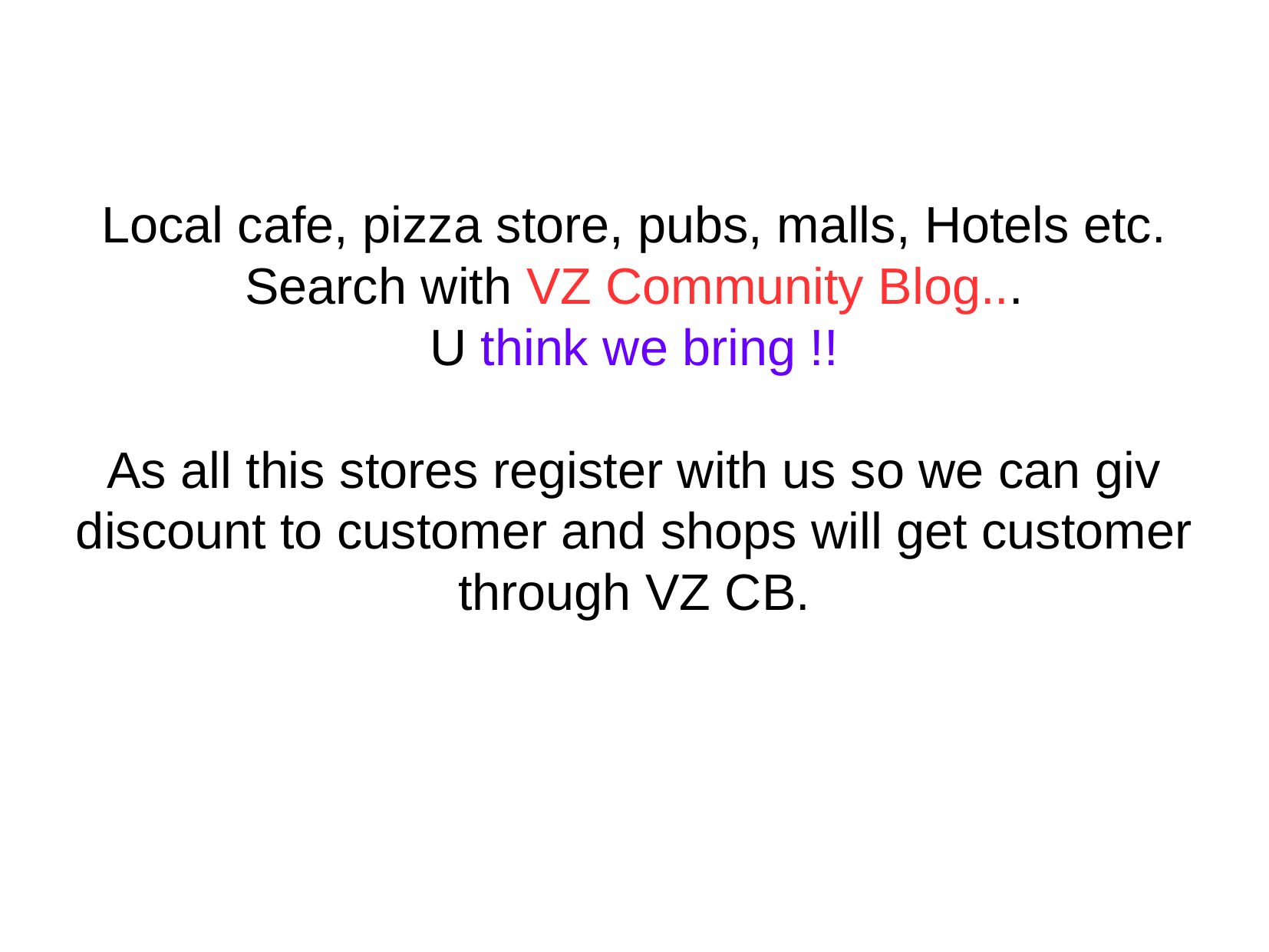

Local cafe, pizza store, pubs, malls, Hotels etc.
Search with VZ Community Blog...
U think we bring !!

As all this stores register with us so we can giv discount to customer and shops will get customer through VZ CB.